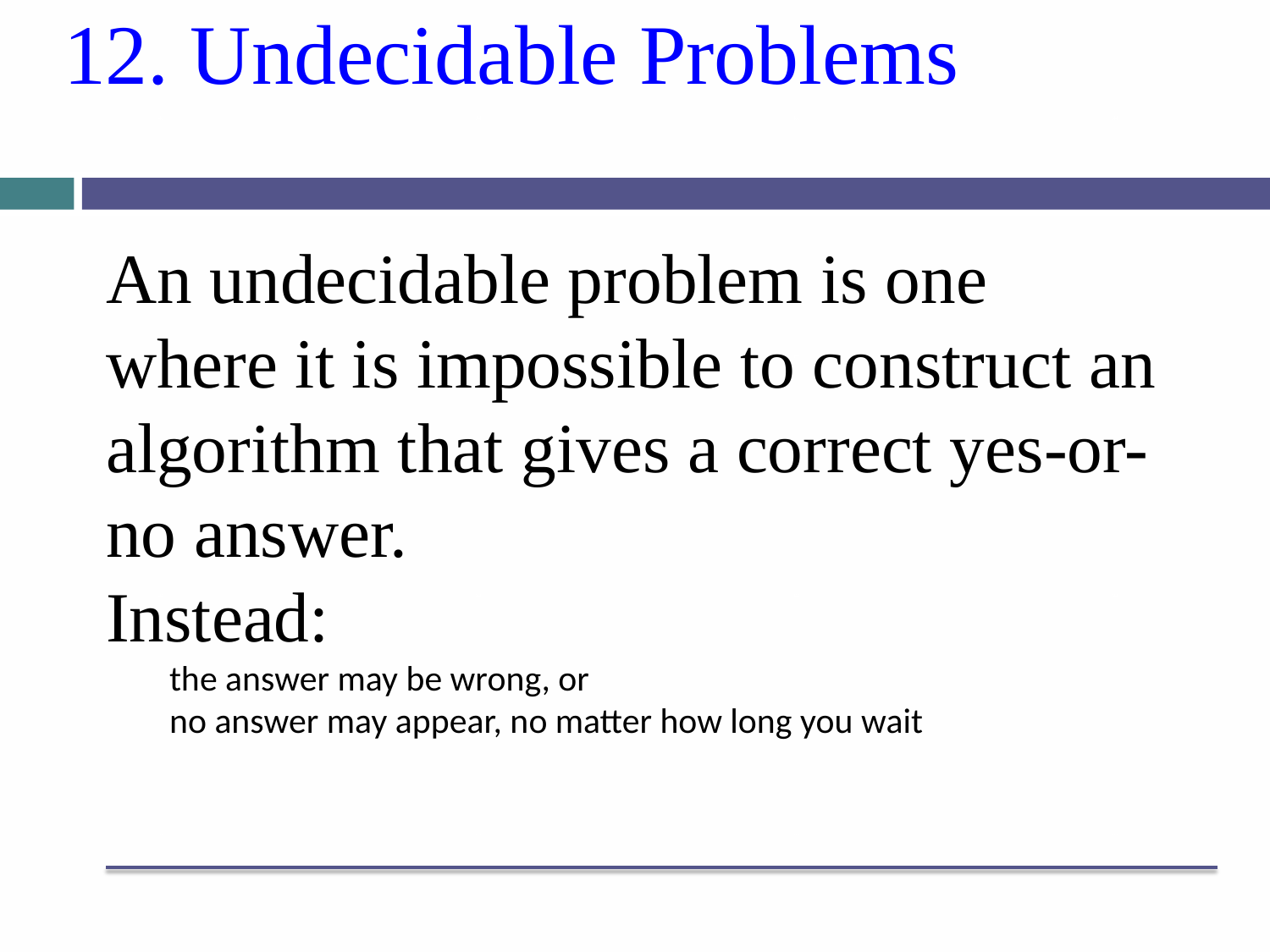

# 12. Undecidable Problems
An undecidable problem is one where it is impossible to construct an algorithm that gives a correct yes-or-no answer.
Instead:
the answer may be wrong, or
no answer may appear, no matter how long you wait